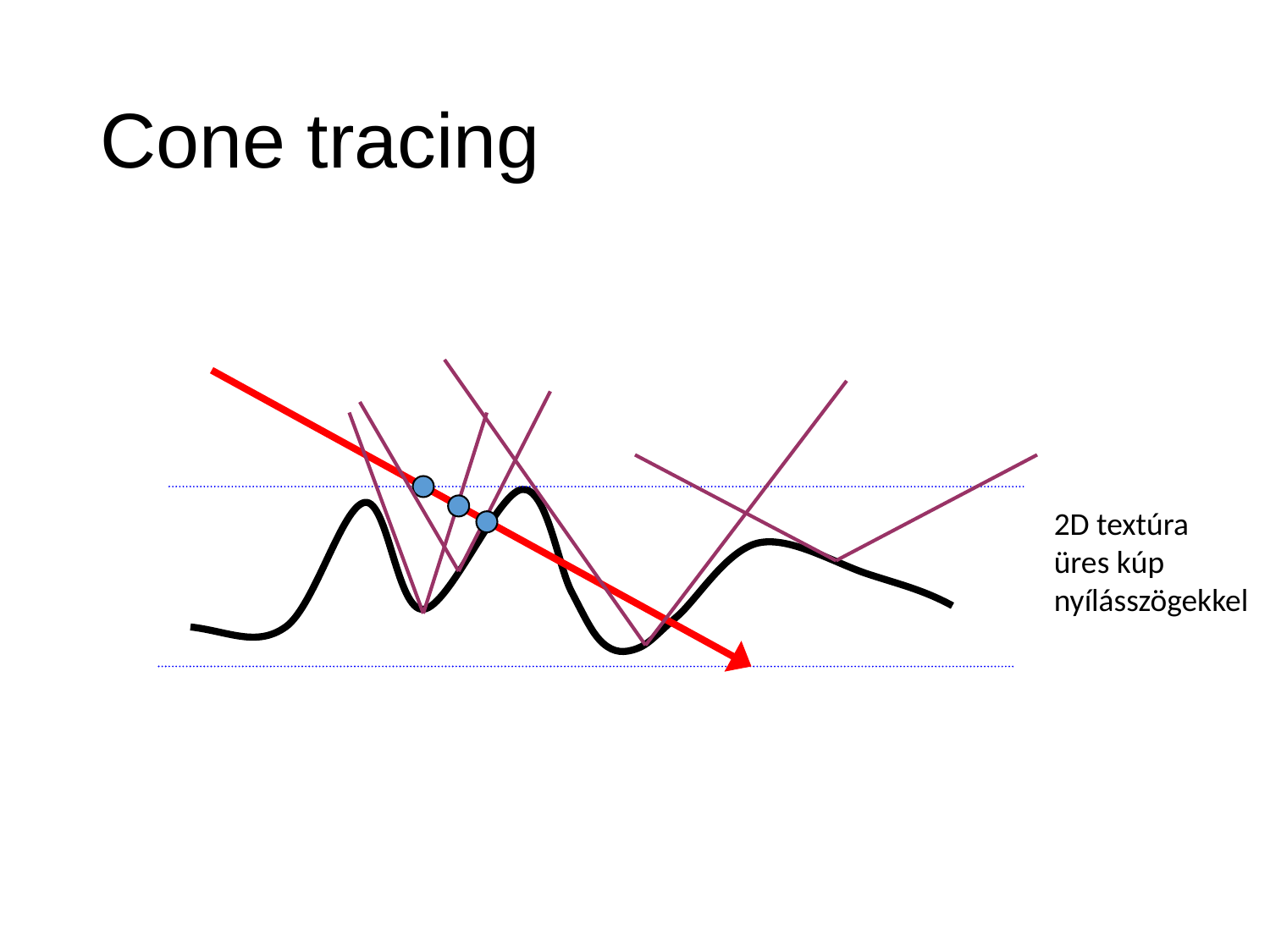

# Cone tracing

2D textúra
üres kúp
nyílásszögekkel